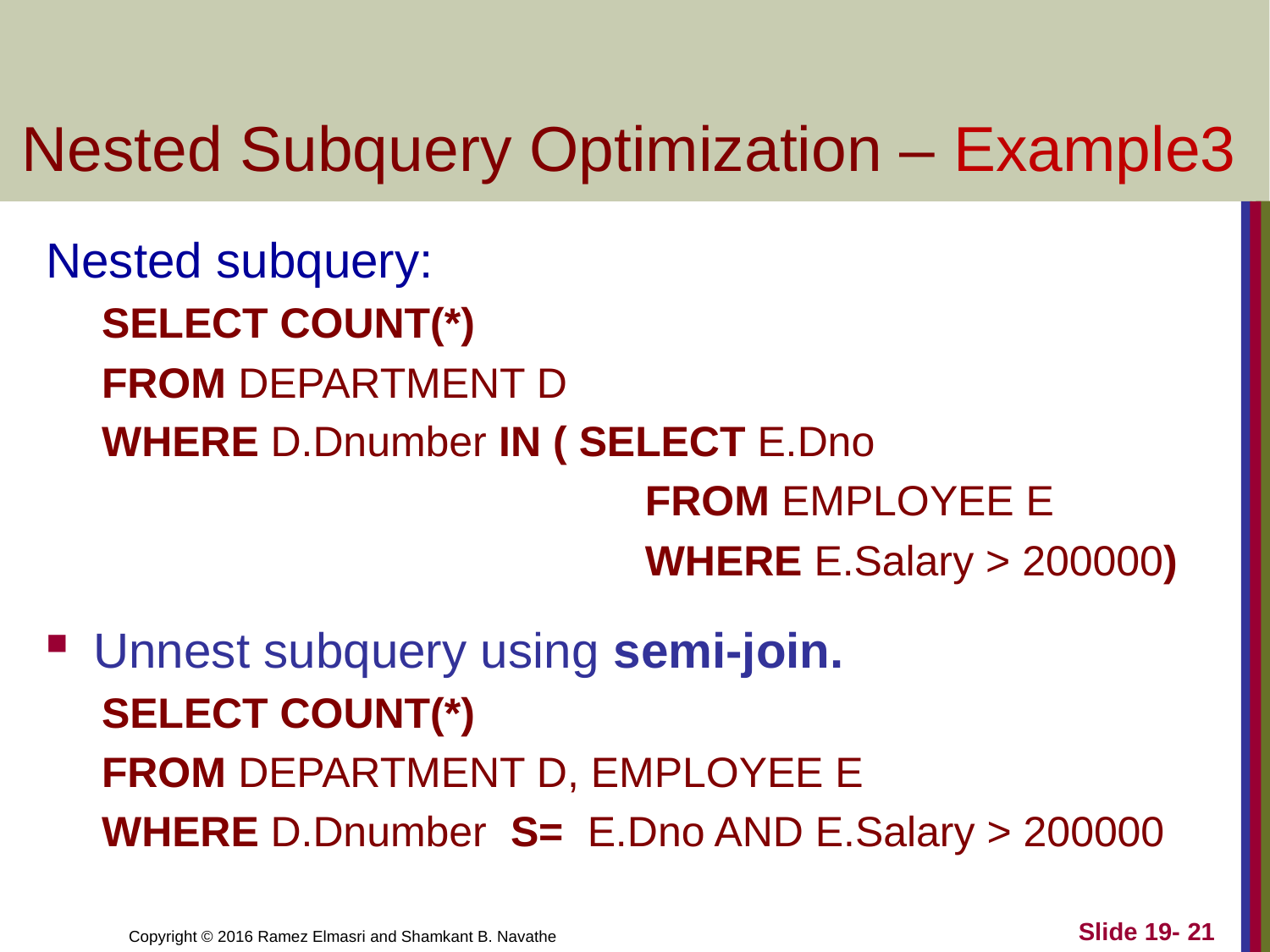

# Nested Subquery Optimization – Example3
Nested subquery:
SELECT COUNT(*)
FROM DEPARTMENT D
WHERE D.Dnumber IN ( SELECT E.Dno
				   FROM EMPLOYEE E
				   WHERE E.Salary > 200000)

Unnest subquery using semi-join.
SELECT COUNT(*)
FROM DEPARTMENT D, EMPLOYEE E
WHERE D.Dnumber  S=  E.Dno AND E.Salary > 200000
Slide 19- 21